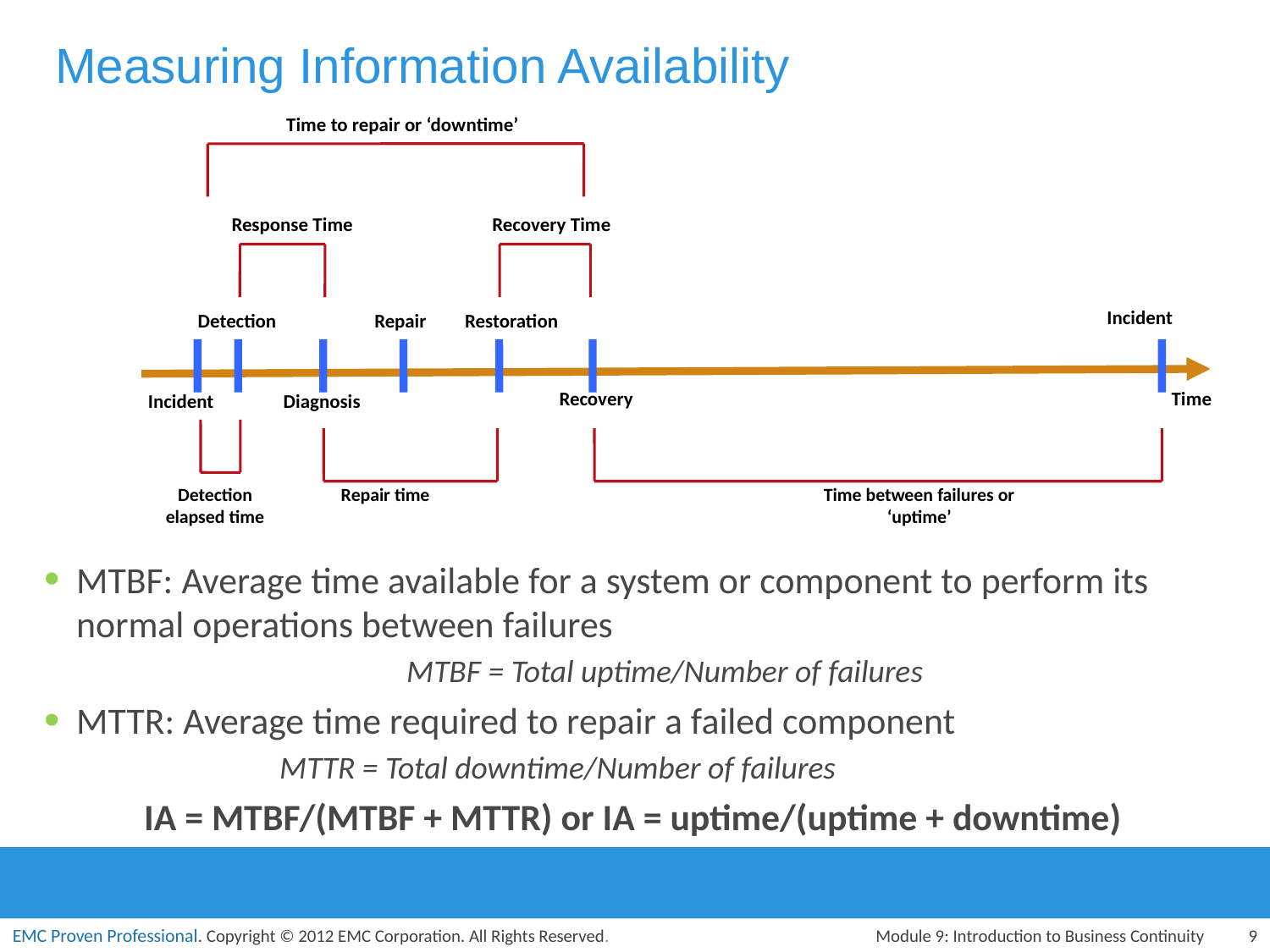

# Measuring Information Availability
 Time to repair or ‘downtime’

Response Time
Recovery Time

Incident
Detection
Repair
Restoration

Recovery
Time
Incident
Diagnosis

Detection elapsed time
Repair time
Time between failures or  ‘uptime’
MTBF: Average time available for a system or component to perform its normal operations between failures                                                                                                   	         MTBF = Total uptime/Number of failures
MTTR: Average time required to repair a failed component                                	         MTTR = Total downtime/Number of failures
	        IA = MTBF/(MTBF + MTTR) or IA = uptime/(uptime + downtime)
Module 9: Introduction to Business Continuity
9